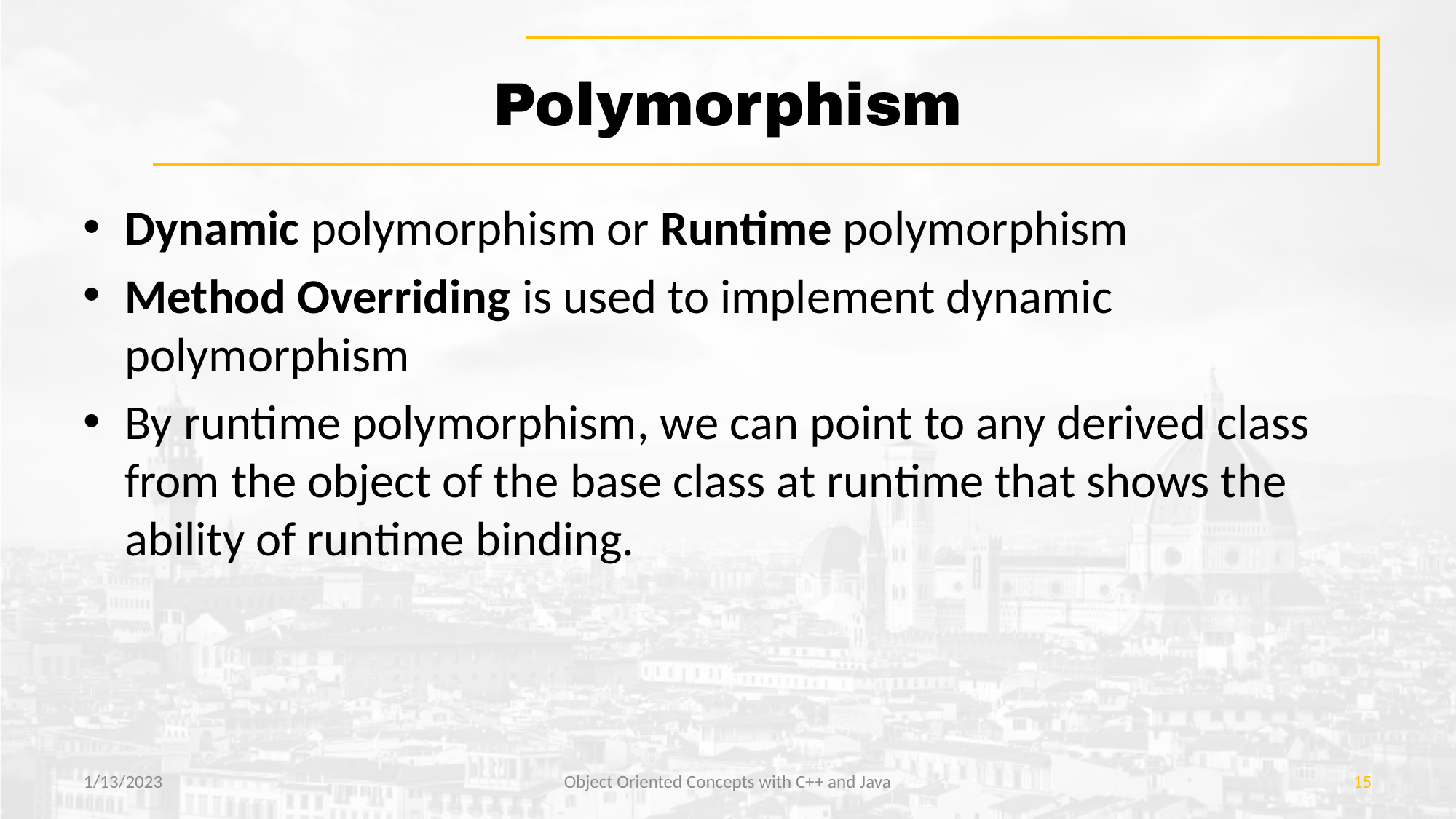

# Polymorphism
Dynamic polymorphism or Runtime polymorphism
Method Overriding is used to implement dynamic polymorphism
By runtime polymorphism, we can point to any derived class from the object of the base class at runtime that shows the ability of runtime binding.

1/13/2023
Object Oriented Concepts with C++ and Java
15